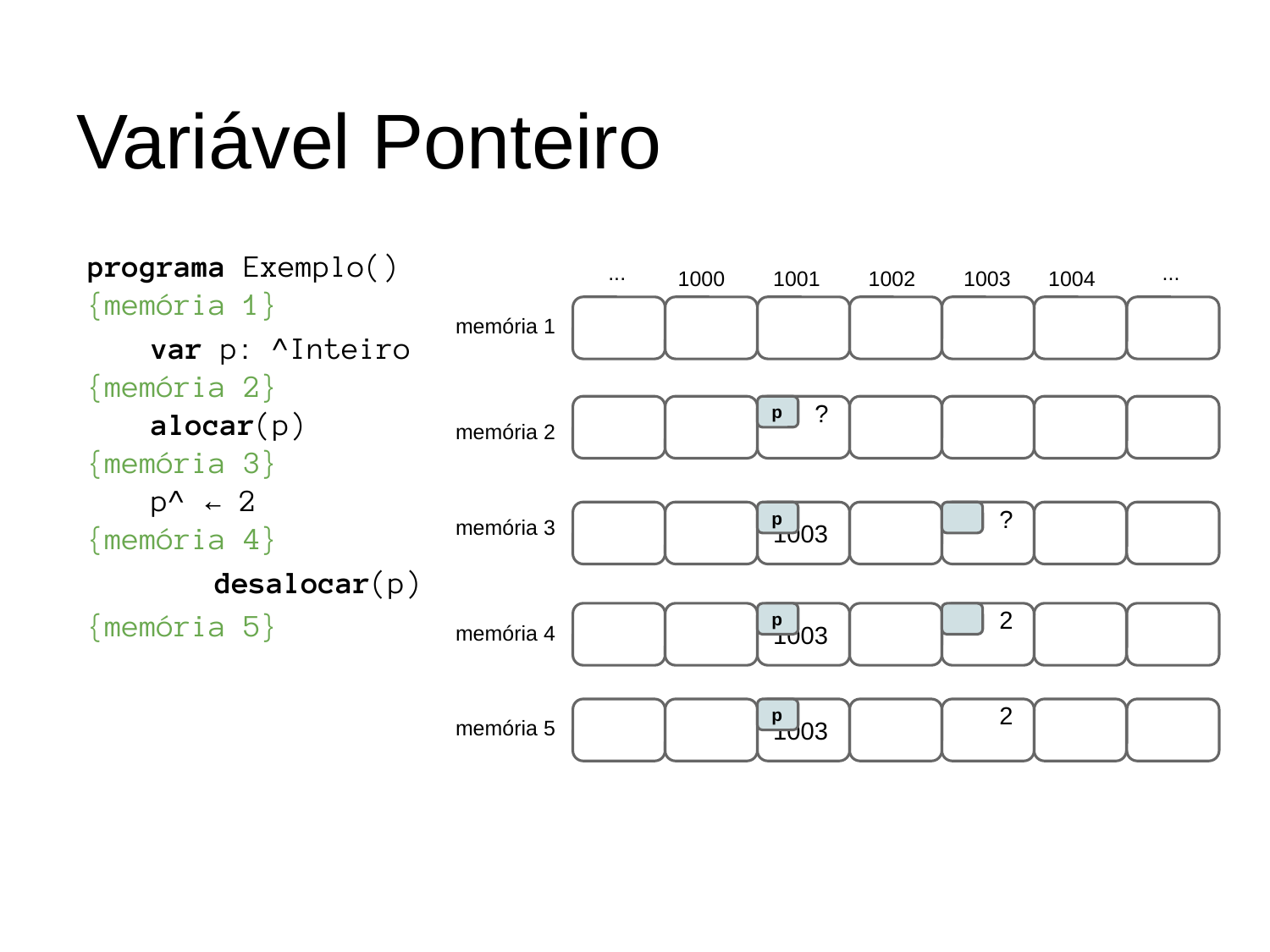

# Variável Ponteiro
programa Exemplo()
{memória 1}
var p: ^Inteiro
{memória 2}
alocar(p)
{memória 3}
p^ ← 2
{memória 4}
	desalocar(p)
{memória 5}

...
...
1000
1001
1002
1003
1004

memória 1

      ?
p

memória 2
memória 3

      1003
p

      ?

      1003
p

      2

memória 4

      1003
p

      2

memória 5